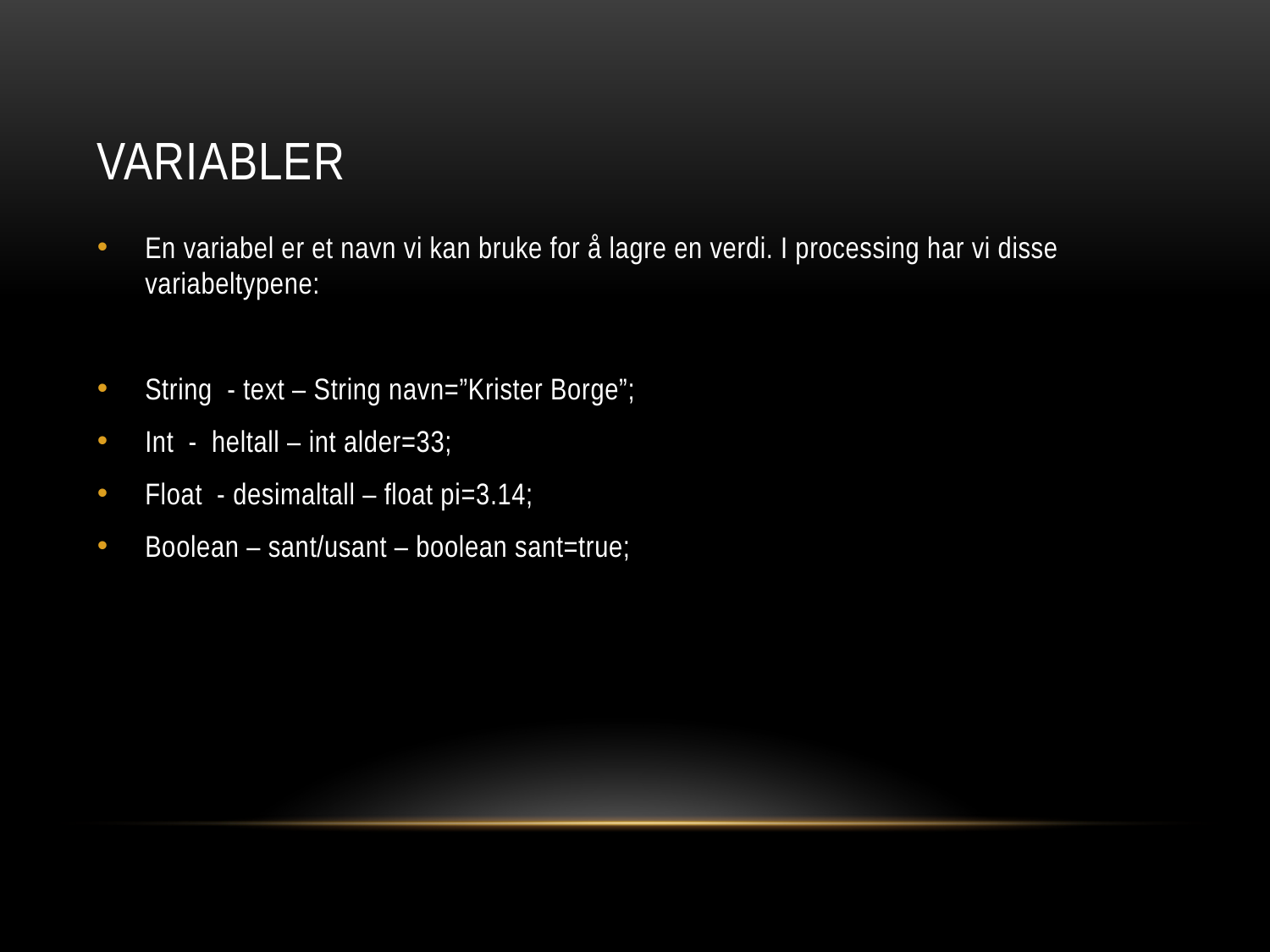

# Variabler
En variabel er et navn vi kan bruke for å lagre en verdi. I processing har vi disse variabeltypene:

String  - text – String navn=”Krister Borge”;
Int  -  heltall – int alder=33;
Float  - desimaltall – float pi=3.14;
Boolean – sant/usant – boolean sant=true;